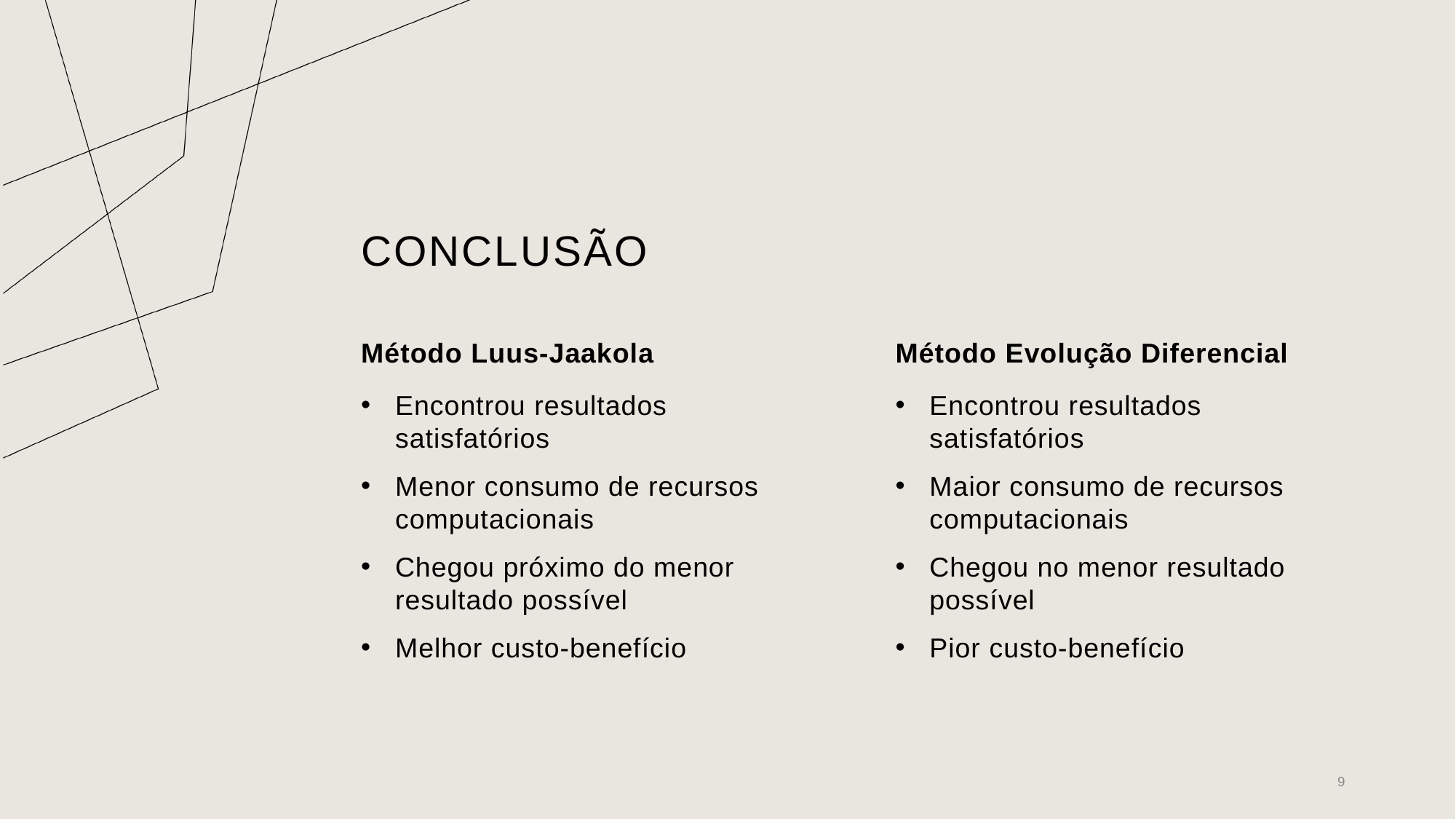

# Conclusão
Método Luus-Jaakola
Método Evolução Diferencial
Encontrou resultados satisfatórios
Maior consumo de recursos computacionais
Chegou no menor resultado possível
Pior custo-benefício
Encontrou resultados satisfatórios
Menor consumo de recursos computacionais
Chegou próximo do menor resultado possível
Melhor custo-benefício
9